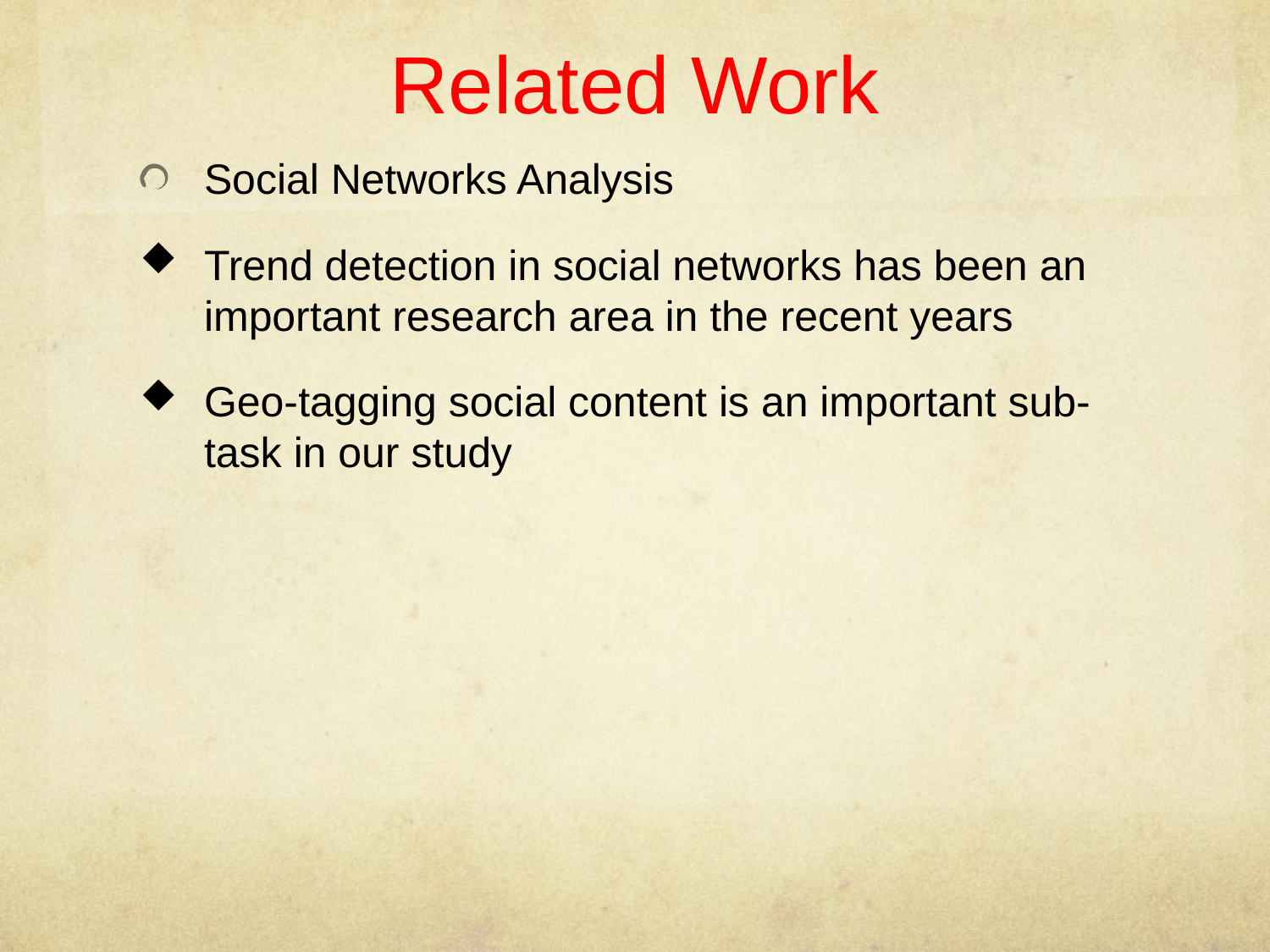

# Related Work
Social Networks Analysis
Trend detection in social networks has been an important research area in the recent years
Geo-tagging social content is an important sub-task in our study